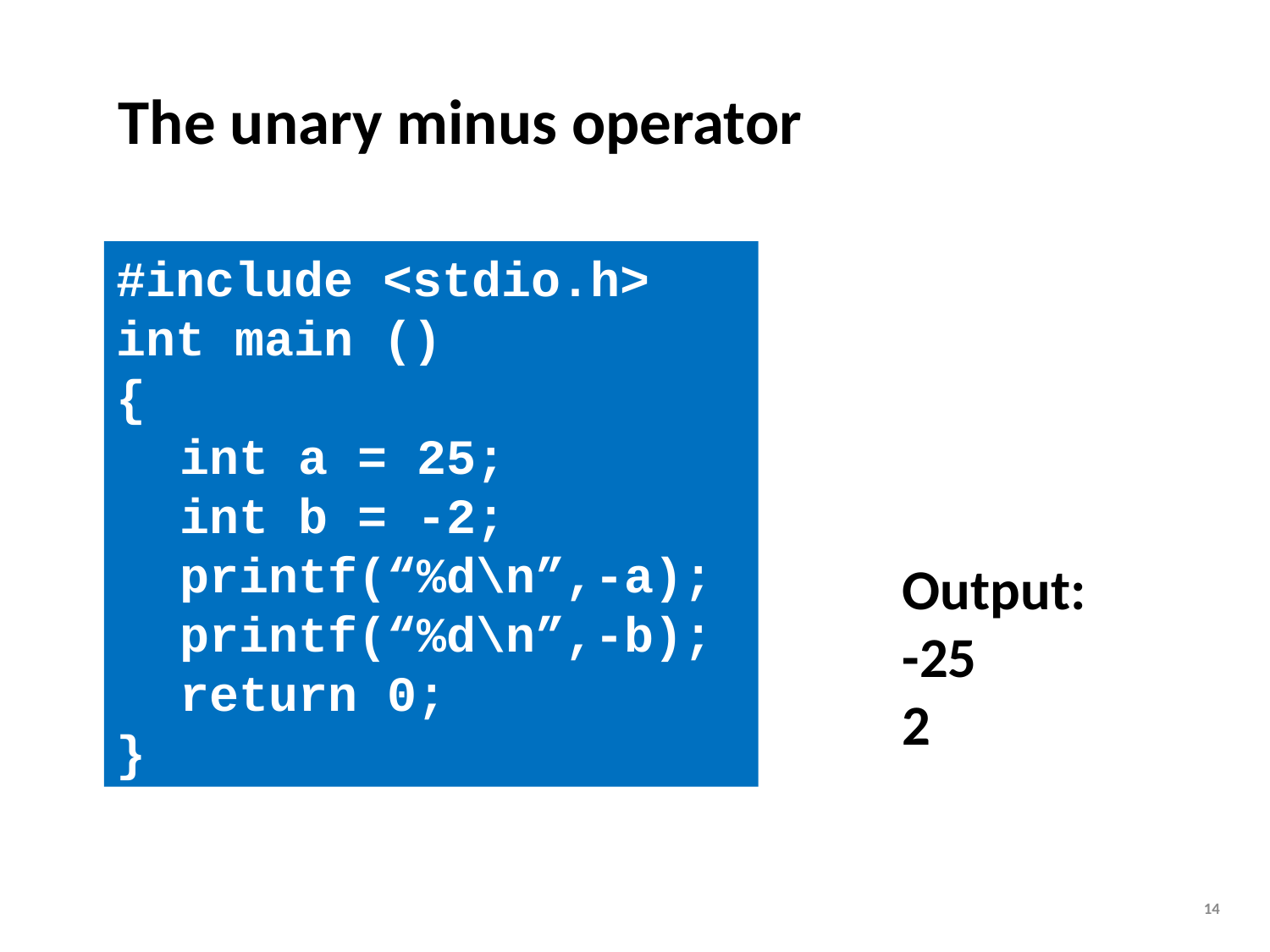

# The unary minus operator

#include <stdio.h>
int main ()
{
int a = 25;
int b = -2;
printf(“%d\n”,-a);
printf(“%d\n”,-b);
return 0;
}
Output:
-25
2
14